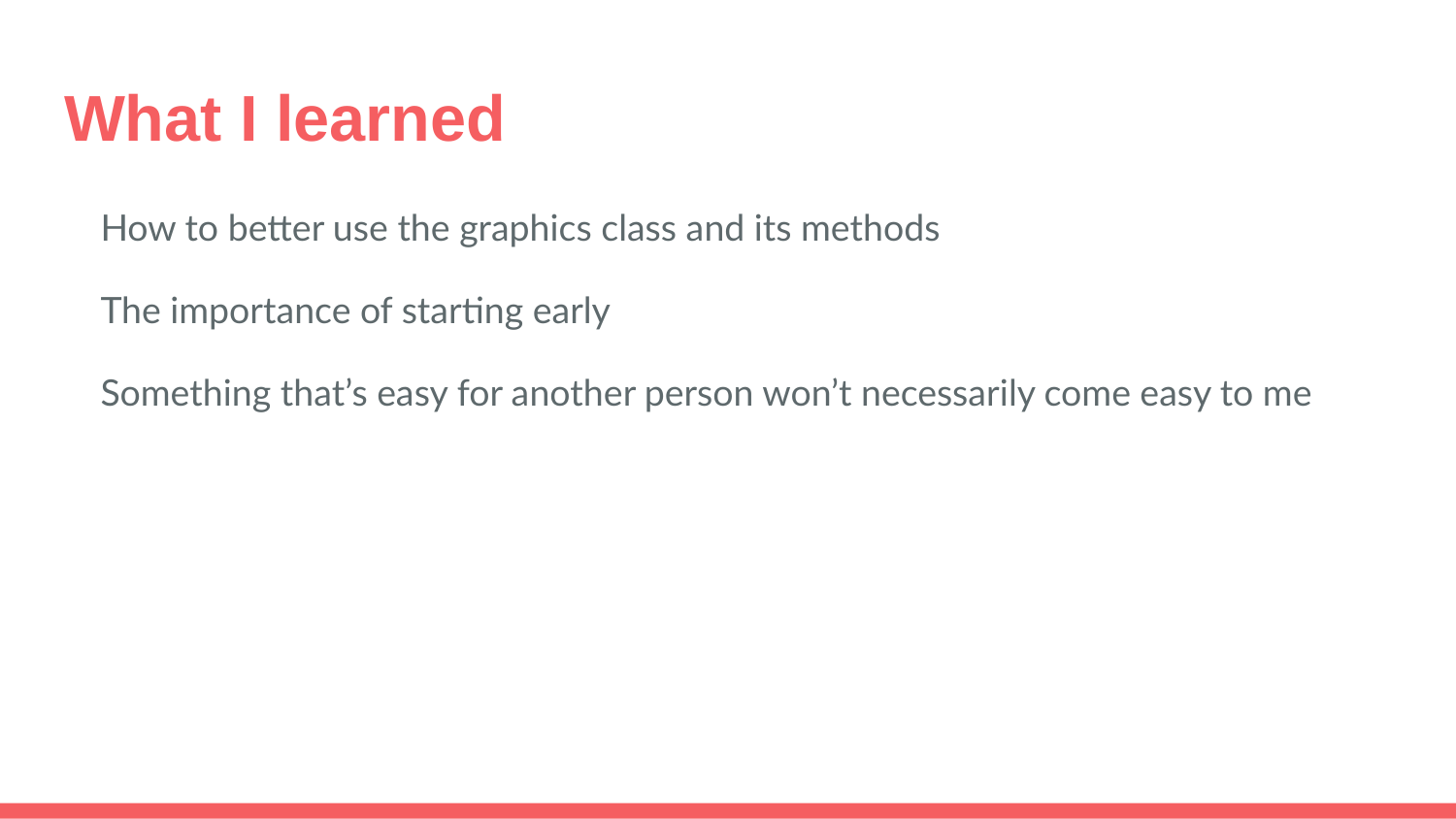

# What I learned
How to better use the graphics class and its methods
The importance of starting early
Something that’s easy for another person won’t necessarily come easy to me